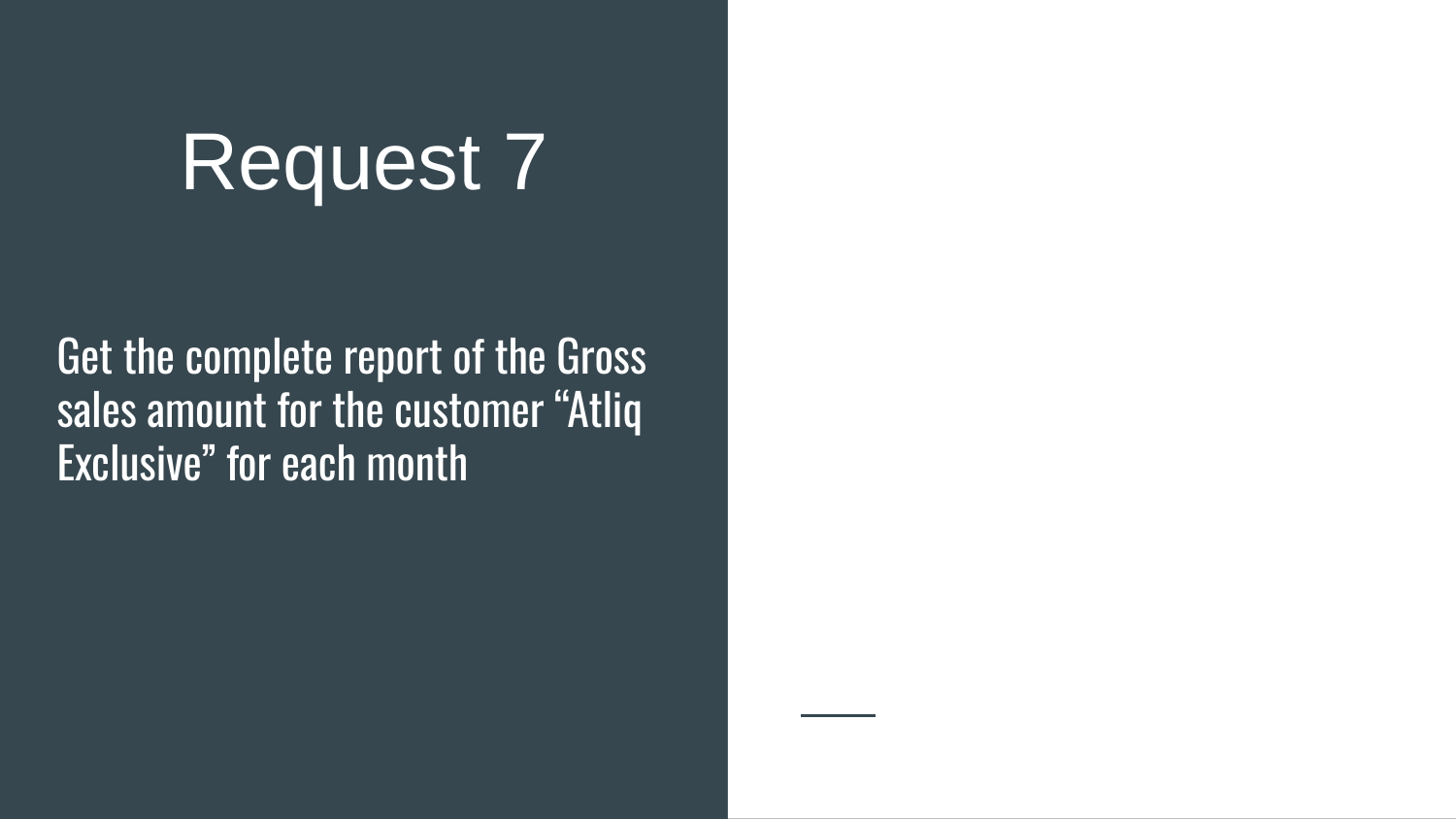

Request 7
# Get the complete report of the Gross sales amount for the customer “Atliq Exclusive” for each month